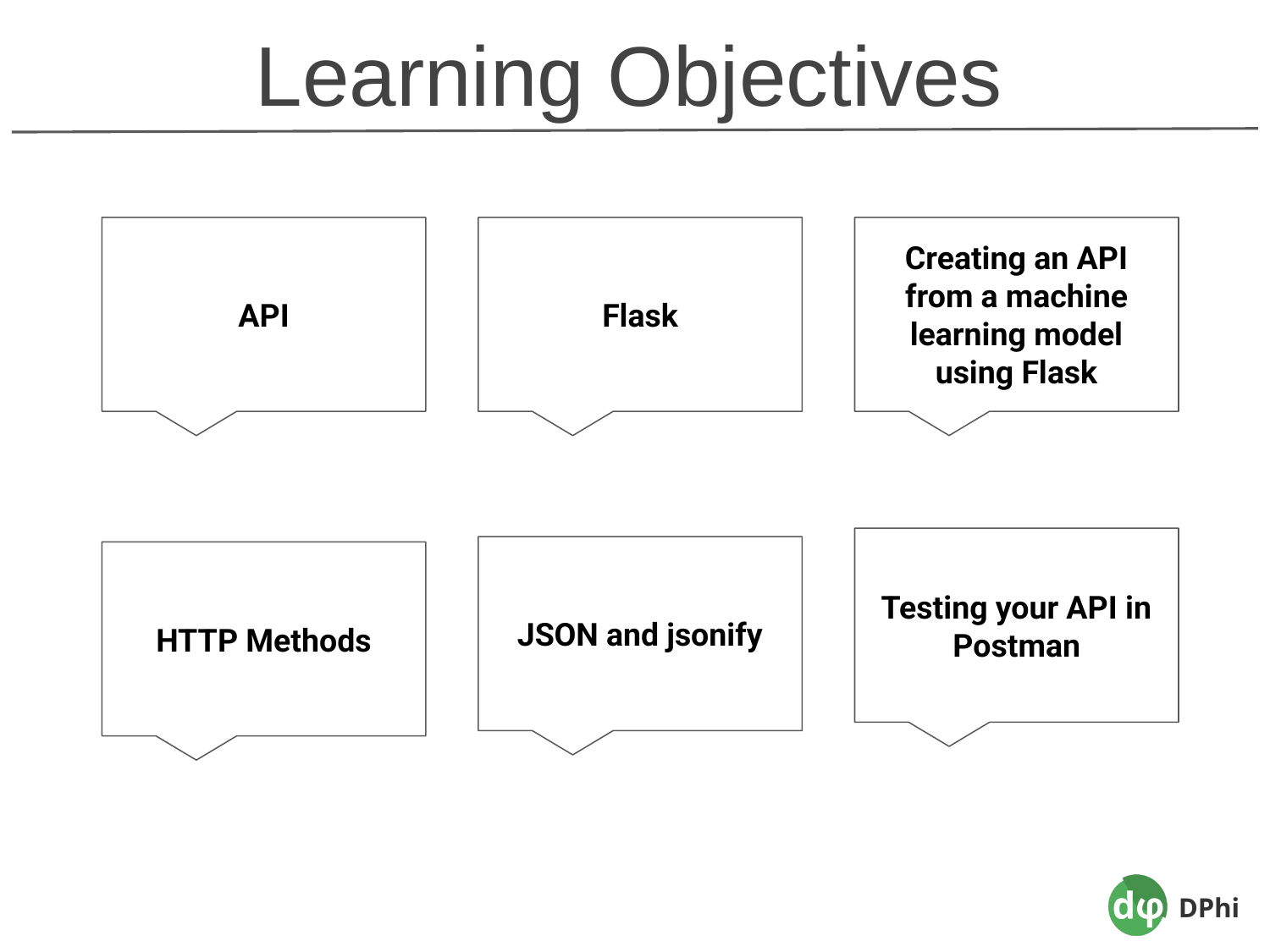

Learning Objectives
Creating an API from a machine learning model using Flask
API
Flask
Testing your API in Postman
JSON and jsonify
HTTP Methods